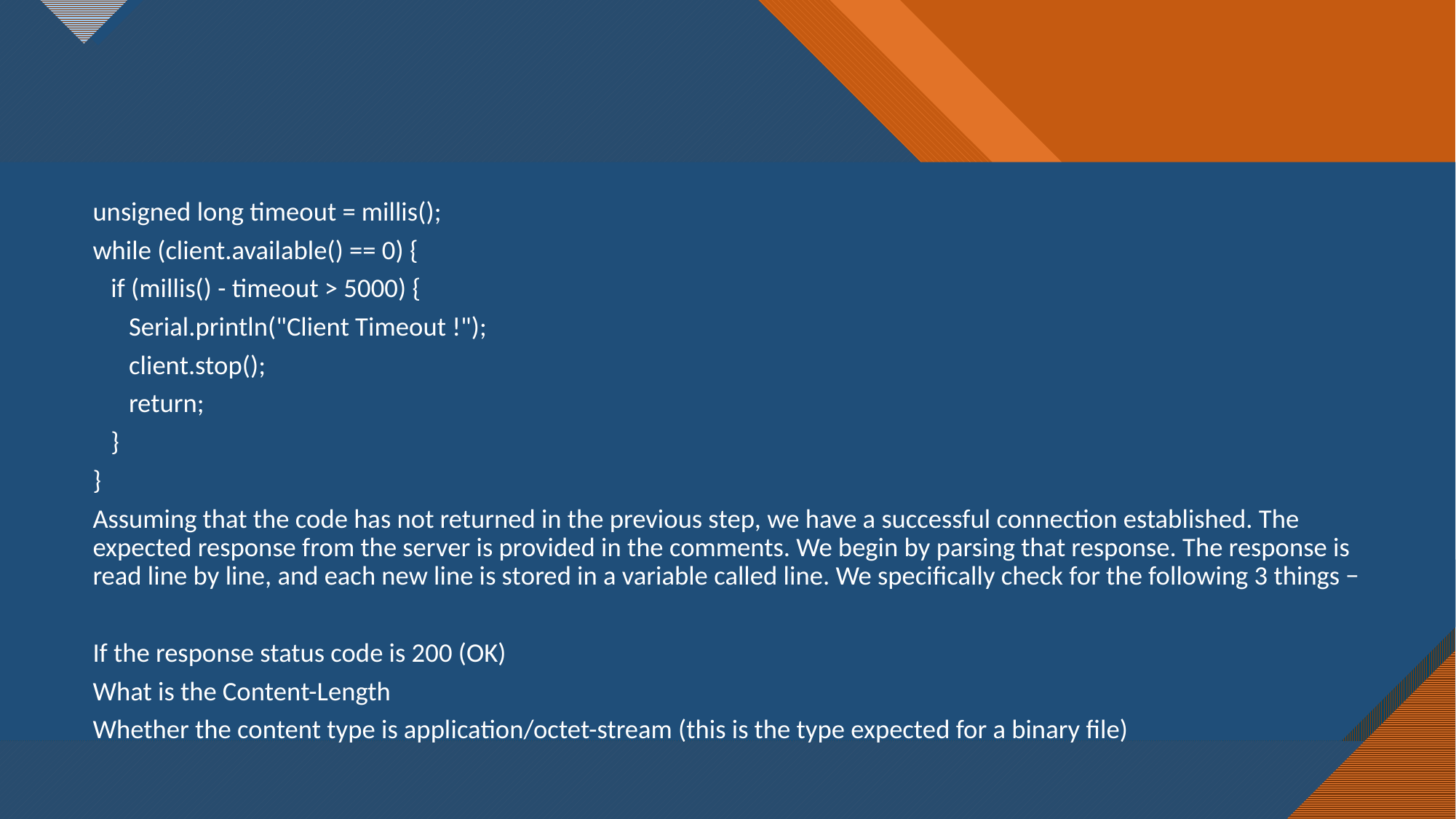

unsigned long timeout = millis();
while (client.available() == 0) {
   if (millis() - timeout > 5000) {
      Serial.println("Client Timeout !");
      client.stop();
      return;
   }
}
Assuming that the code has not returned in the previous step, we have a successful connection established. The expected response from the server is provided in the comments. We begin by parsing that response. The response is read line by line, and each new line is stored in a variable called line. We specifically check for the following 3 things −

If the response status code is 200 (OK)
What is the Content-Length
Whether the content type is application/octet-stream (this is the type expected for a binary file)